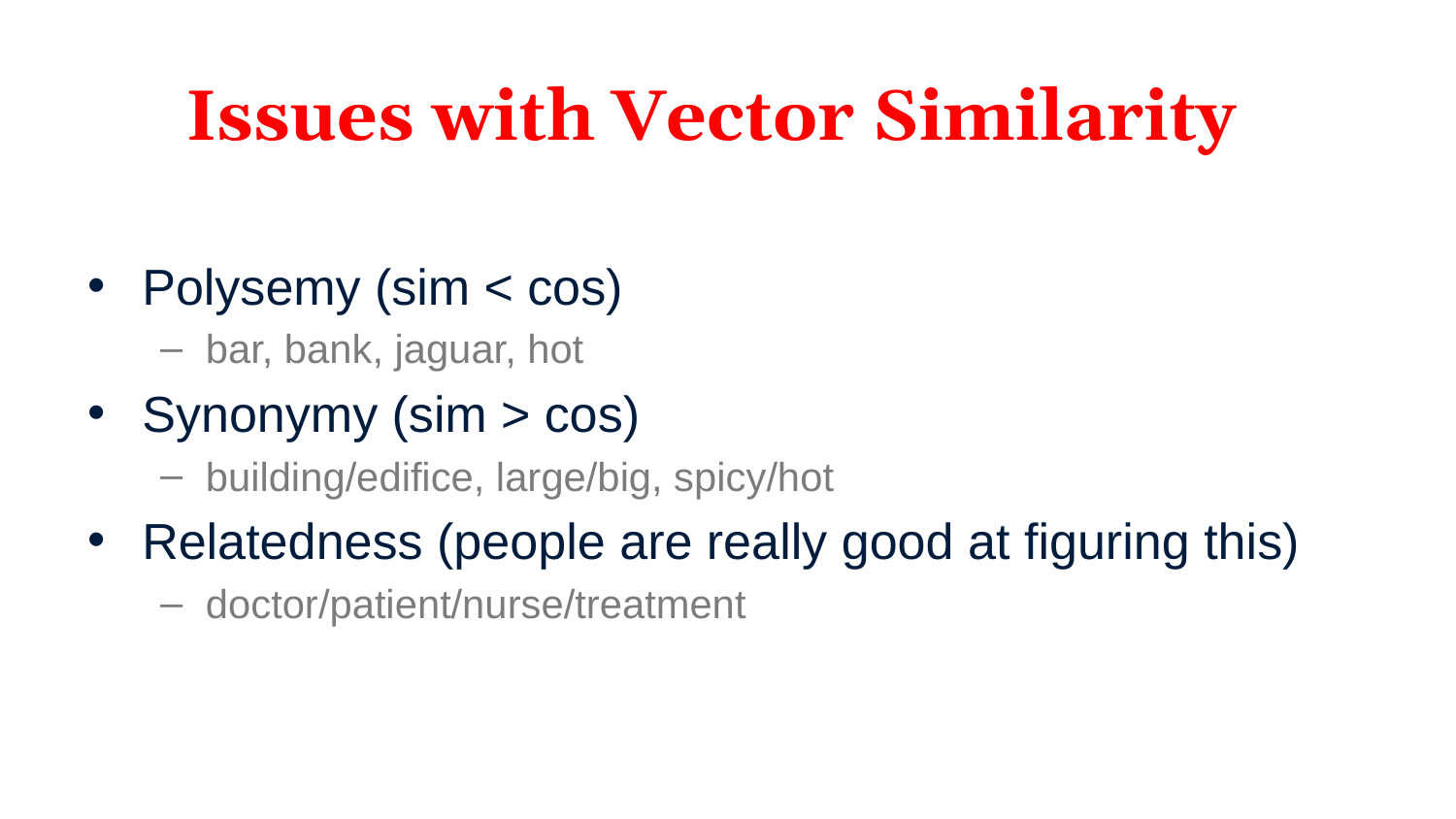

# Issues with Vector Similarity
Polysemy (sim < cos)
bar, bank, jaguar, hot
Synonymy (sim > cos)
building/edifice, large/big, spicy/hot
Relatedness (people are really good at figuring this)
doctor/patient/nurse/treatment